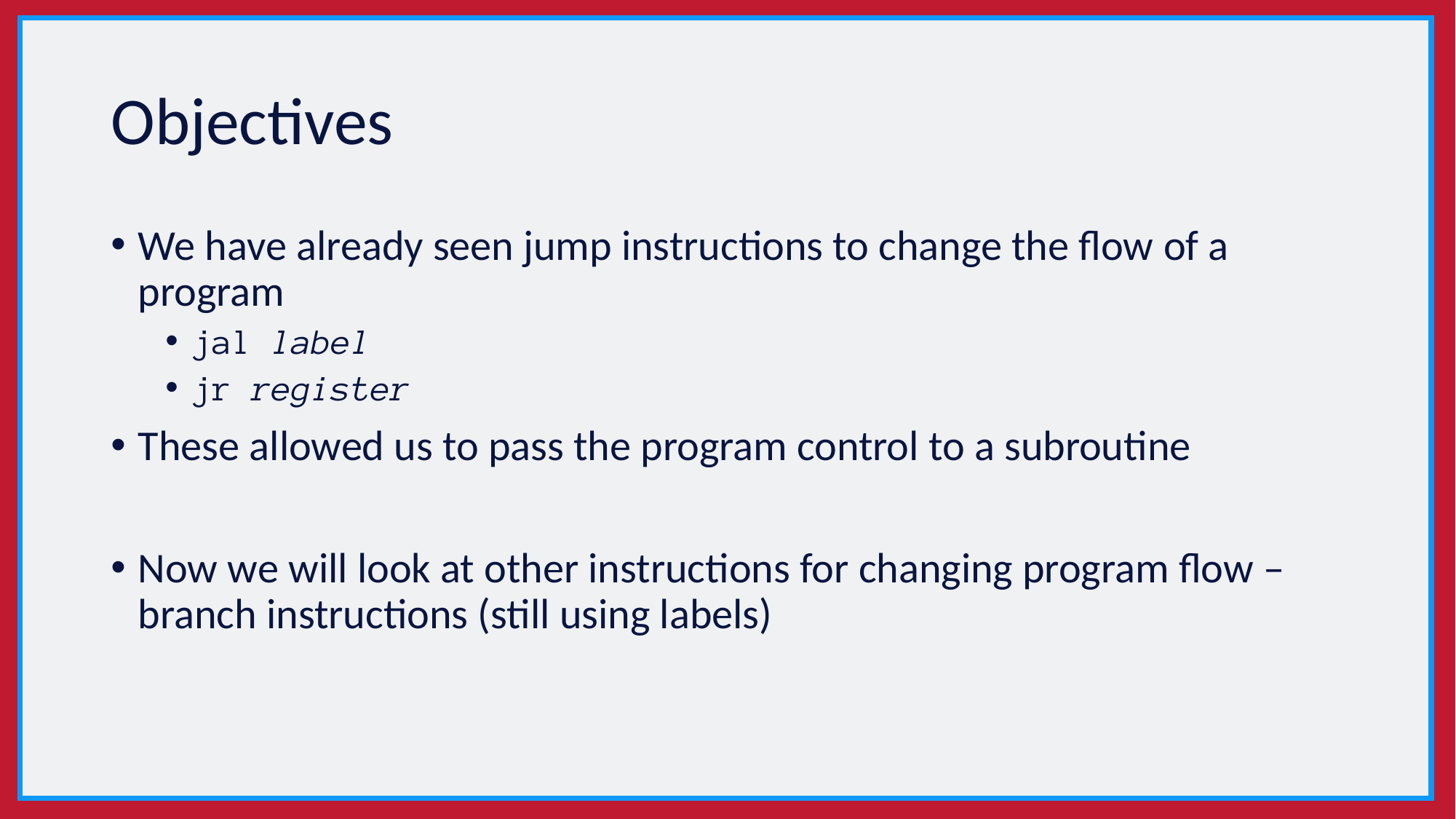

# Objectives
We have already seen jump instructions to change the flow of a program
jal label
jr register
These allowed us to pass the program control to a subroutine

Now we will look at other instructions for changing program flow – branch instructions (still using labels)